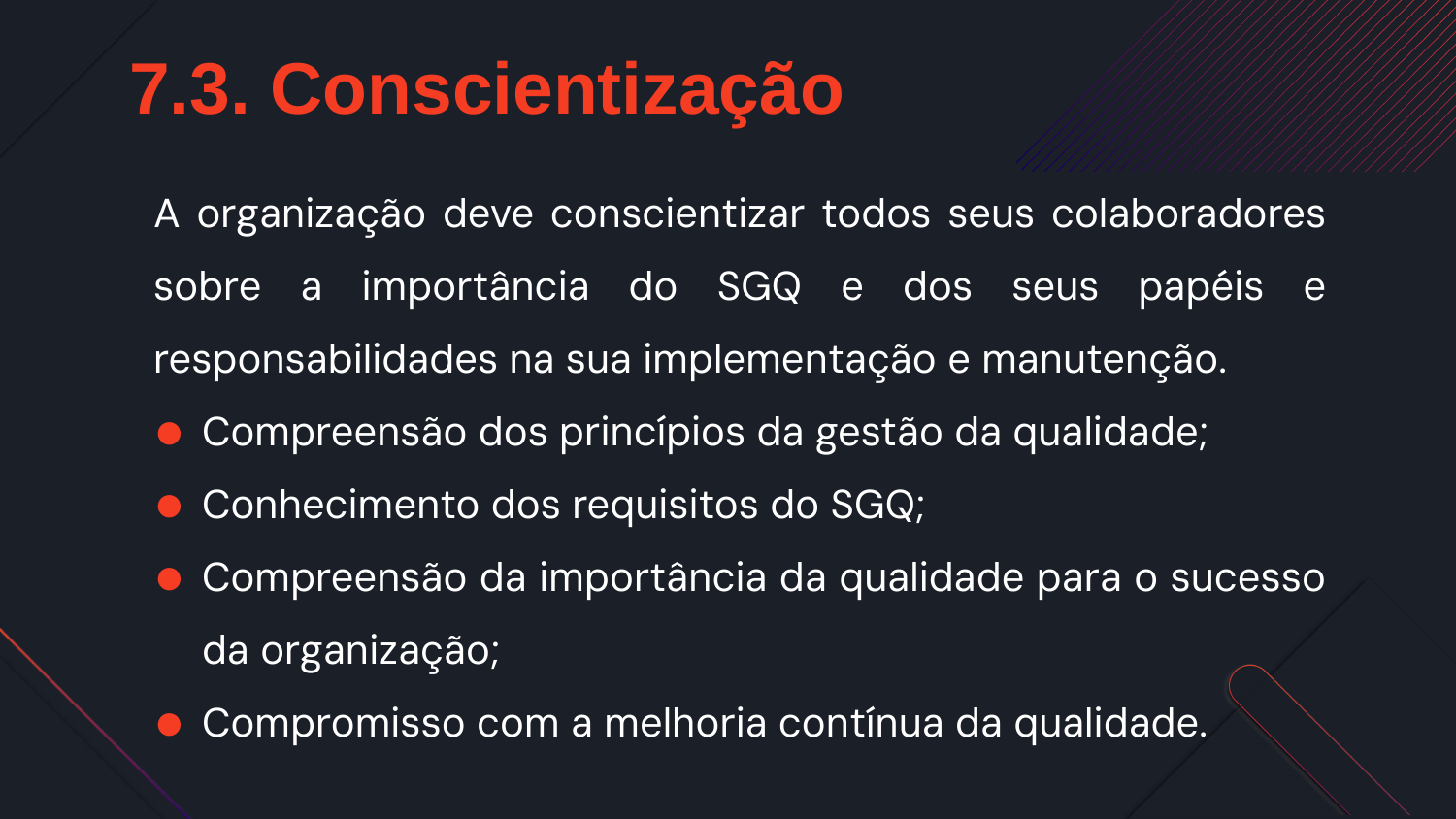

# 7.3. Conscientização
A organização deve conscientizar todos seus colaboradores sobre a importância do SGQ e dos seus papéis e responsabilidades na sua implementação e manutenção.
Compreensão dos princípios da gestão da qualidade;
Conhecimento dos requisitos do SGQ;
Compreensão da importância da qualidade para o sucesso da organização;
Compromisso com a melhoria contínua da qualidade.